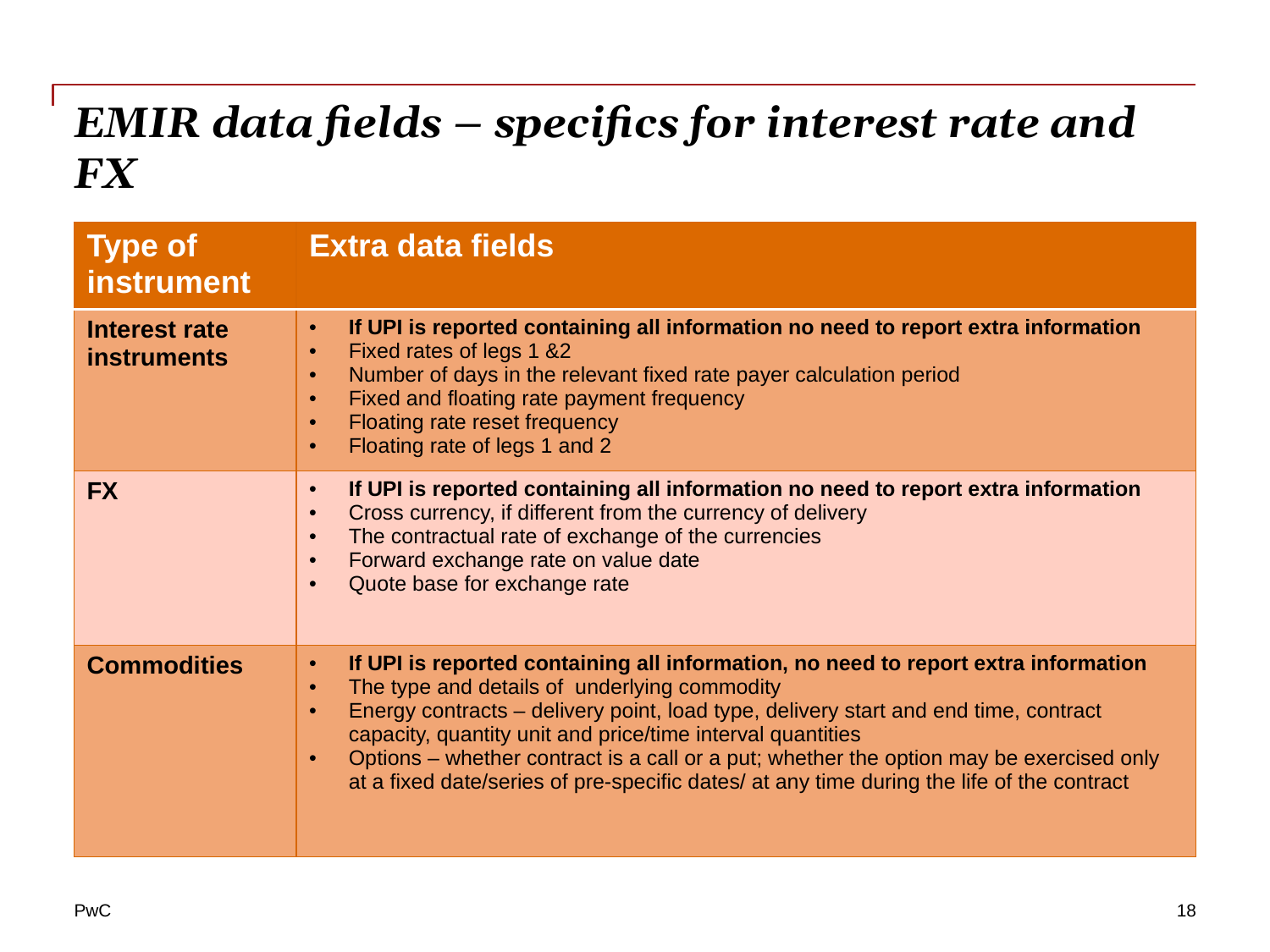

# EMIR data fields – specifics for interest rate and FX
| Type of instrument | Extra data fields |
| --- | --- |
| Interest rate instruments | If UPI is reported containing all information no need to report extra information Fixed rates of legs 1 &2 Number of days in the relevant fixed rate payer calculation period Fixed and floating rate payment frequency Floating rate reset frequency Floating rate of legs 1 and 2 |
| FX | If UPI is reported containing all information no need to report extra information Cross currency, if different from the currency of delivery The contractual rate of exchange of the currencies Forward exchange rate on value date Quote base for exchange rate |
| Commodities | If UPI is reported containing all information, no need to report extra information The type and details of underlying commodity Energy contracts – delivery point, load type, delivery start and end time, contract capacity, quantity unit and price/time interval quantities Options – whether contract is a call or a put; whether the option may be exercised only at a fixed date/series of pre-specific dates/ at any time during the life of the contract |

18